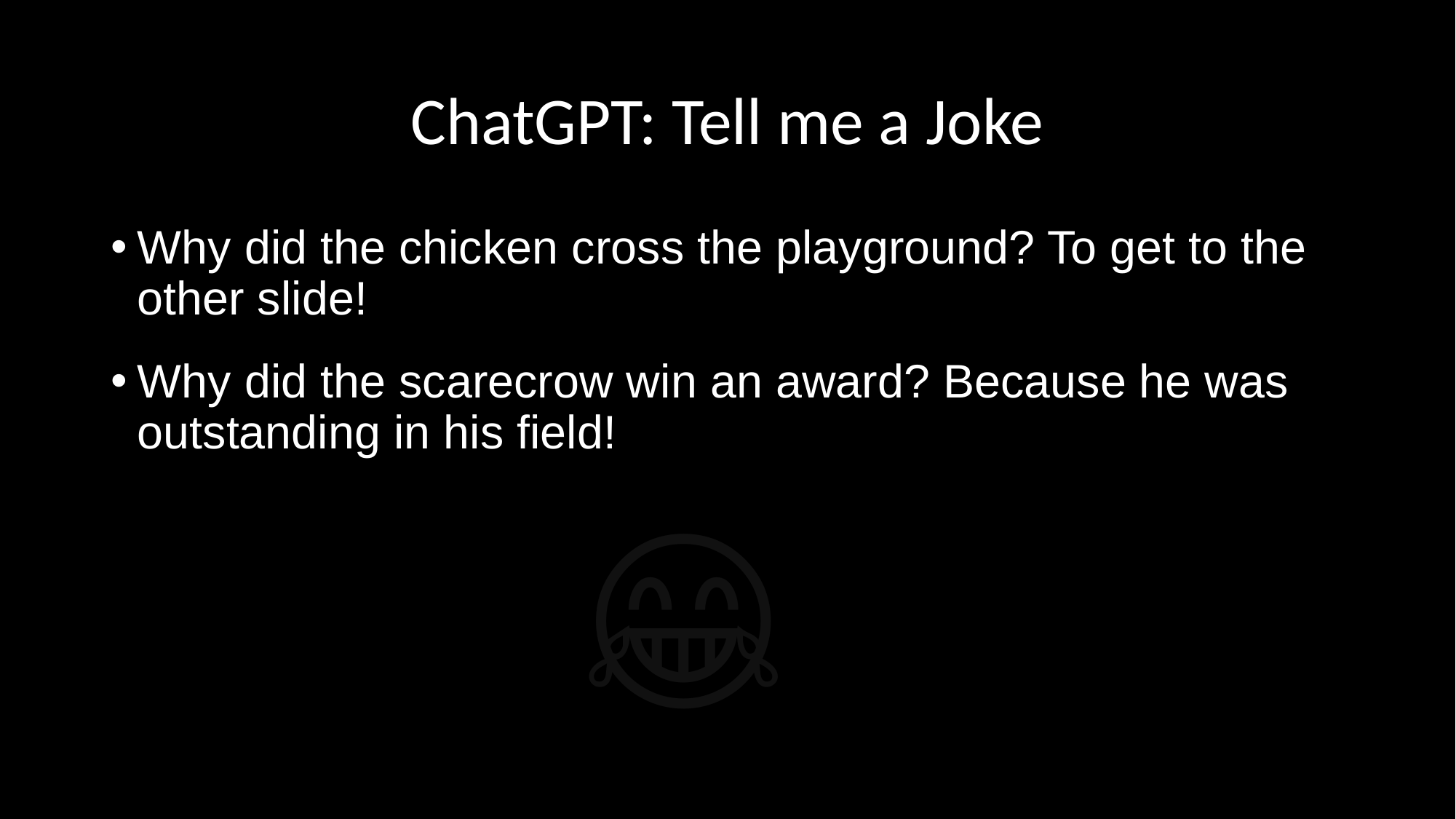

# ChatGPT: Tell me a Joke
Why did the chicken cross the playground? To get to the other slide!
Why did the scarecrow win an award? Because he was outstanding in his field!
😂